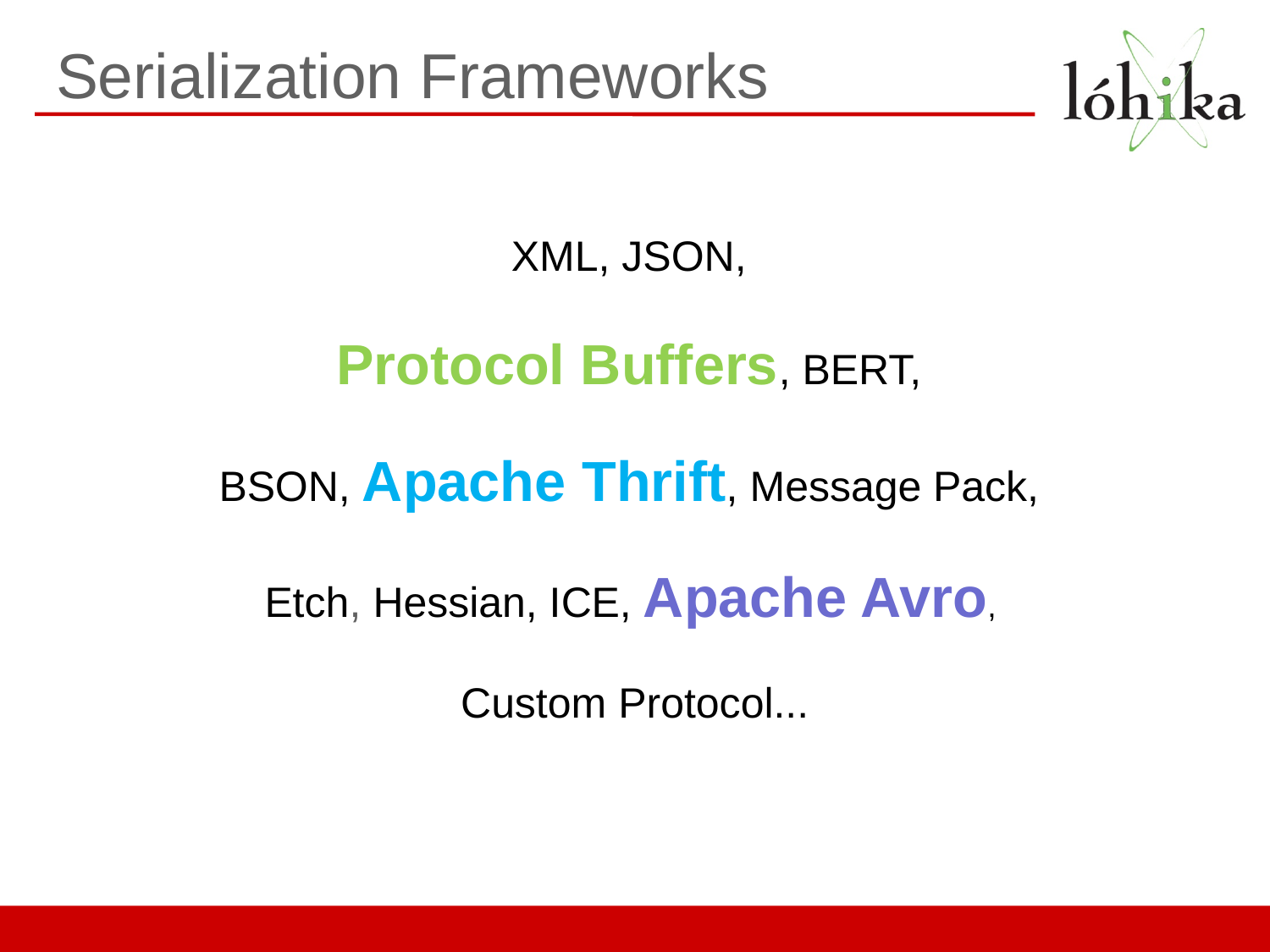

# Serialization Frameworks
XML, JSON,
Protocol Buffers, BERT,
BSON, Apache Thrift, Message Pack,
Etch, Hessian, ICE, Apache Avro,
Custom Protocol...